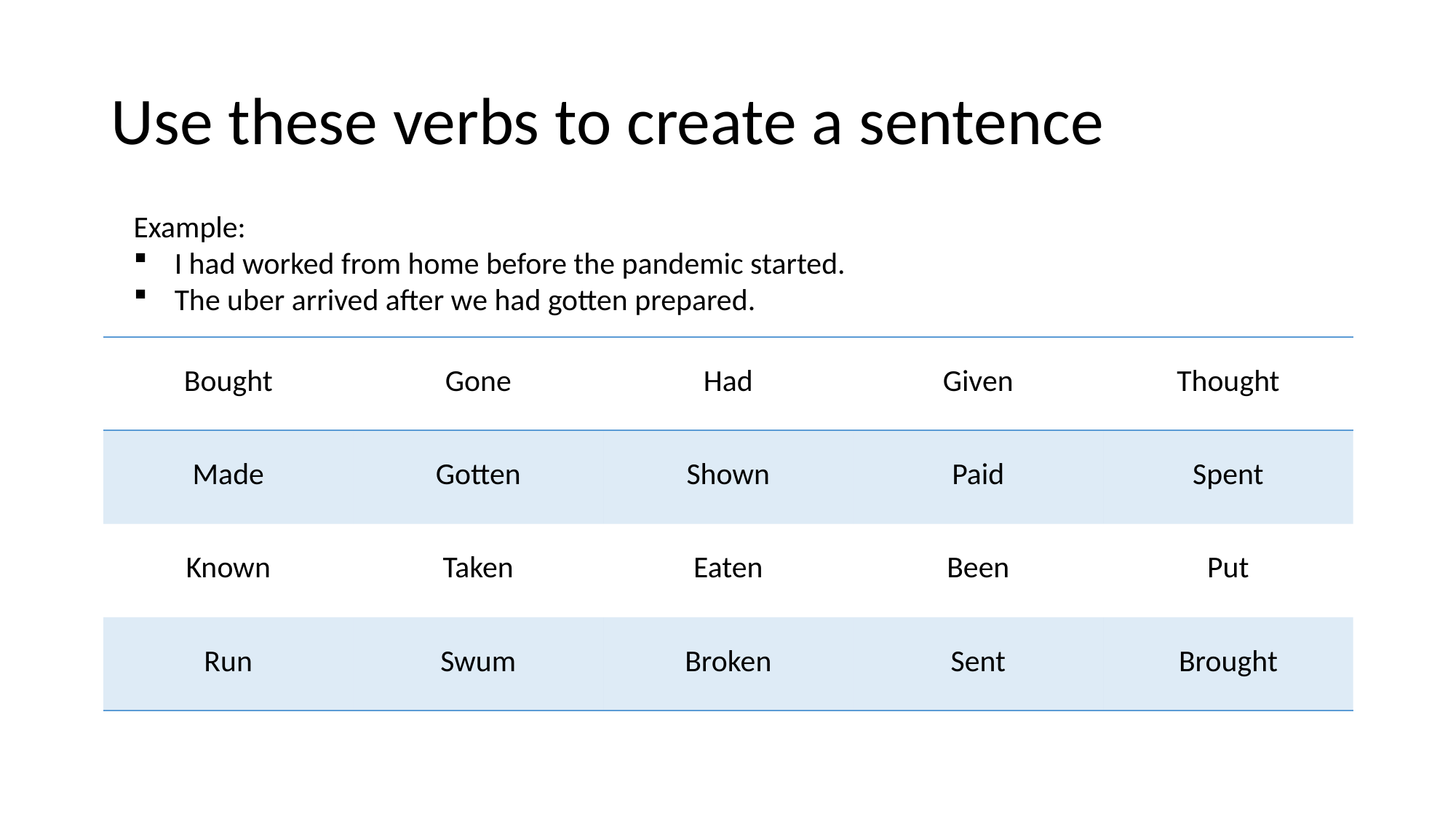

# Use these verbs to create a sentence
Example:
I had worked from home before the pandemic started.
The uber arrived after we had gotten prepared.
| Bought | Gone | Had | Given | Thought |
| --- | --- | --- | --- | --- |
| Made | Gotten | Shown | Paid | Spent |
| Known | Taken | Eaten | Been | Put |
| Run | Swum | Broken | Sent | Brought |